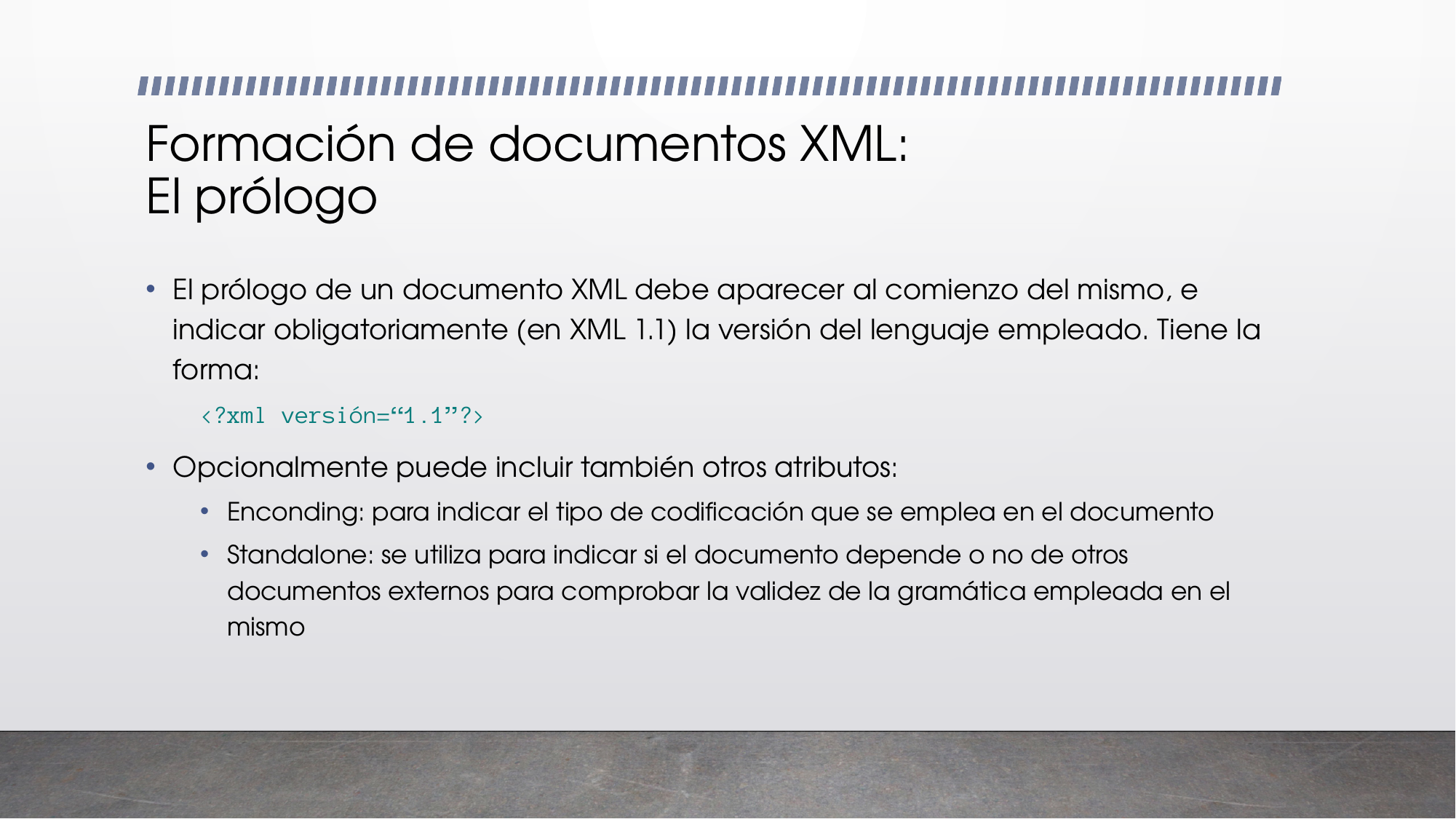

# Formación de documentos XML: El prólogo
El prólogo de un documento XML debe aparecer al comienzo del mismo, e indicar obligatoriamente (en XML 1.1) la versión del lenguaje empleado. Tiene la forma:
<?xml versión=“1.1”?>
Opcionalmente puede incluir también otros atributos:
Enconding: para indicar el tipo de codificación que se emplea en el documento
Standalone: se utiliza para indicar si el documento depende o no de otros documentos externos para comprobar la validez de la gramática empleada en el mismo